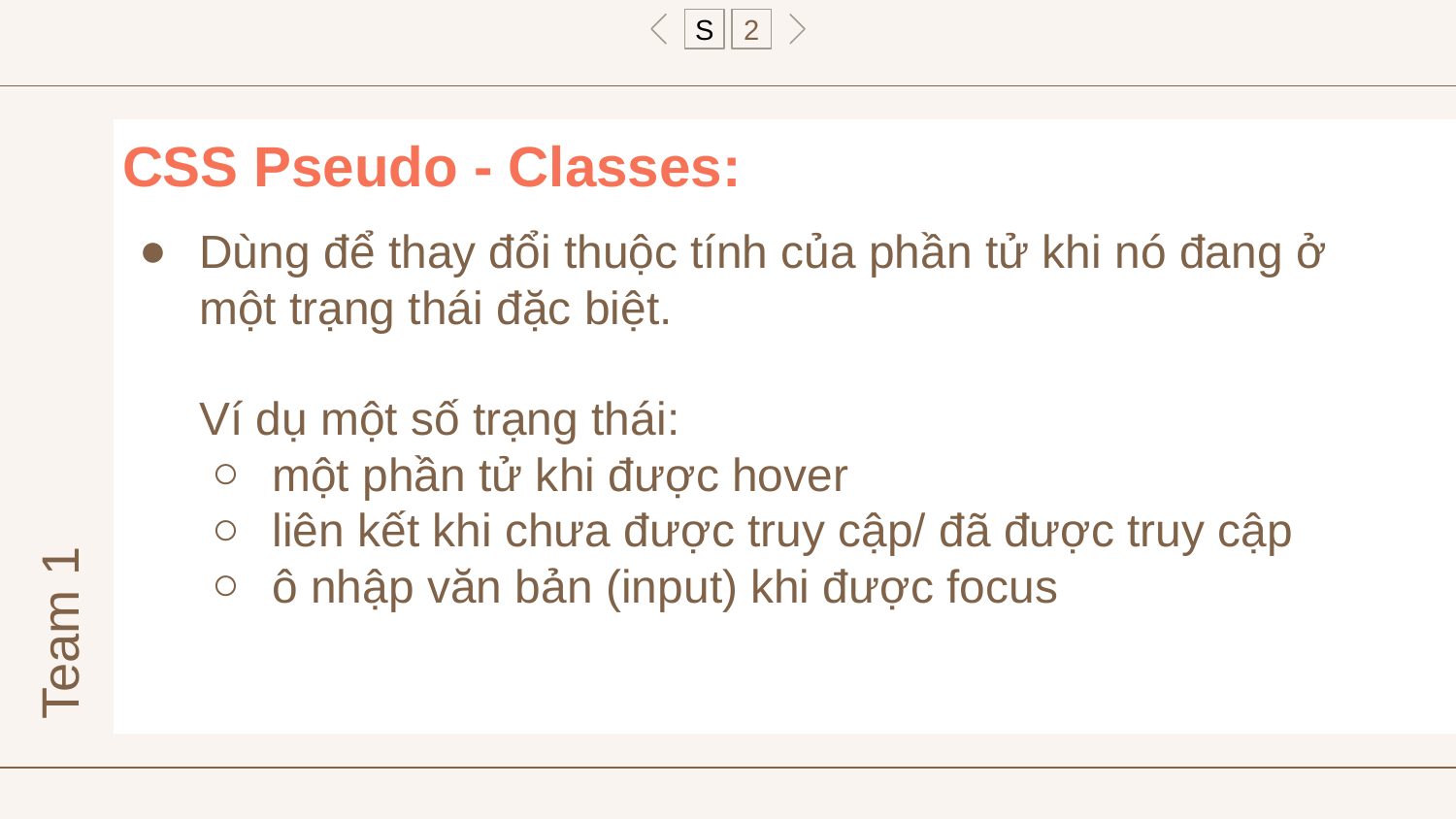

S
2

# CSS Pseudo - Classes:
Dùng để thay đổi thuộc tính của phần tử khi nó đang ở một trạng thái đặc biệt.
Ví dụ một số trạng thái:
một phần tử khi được hover
liên kết khi chưa được truy cập/ đã được truy cập
ô nhập văn bản (input) khi được focus
Team 1